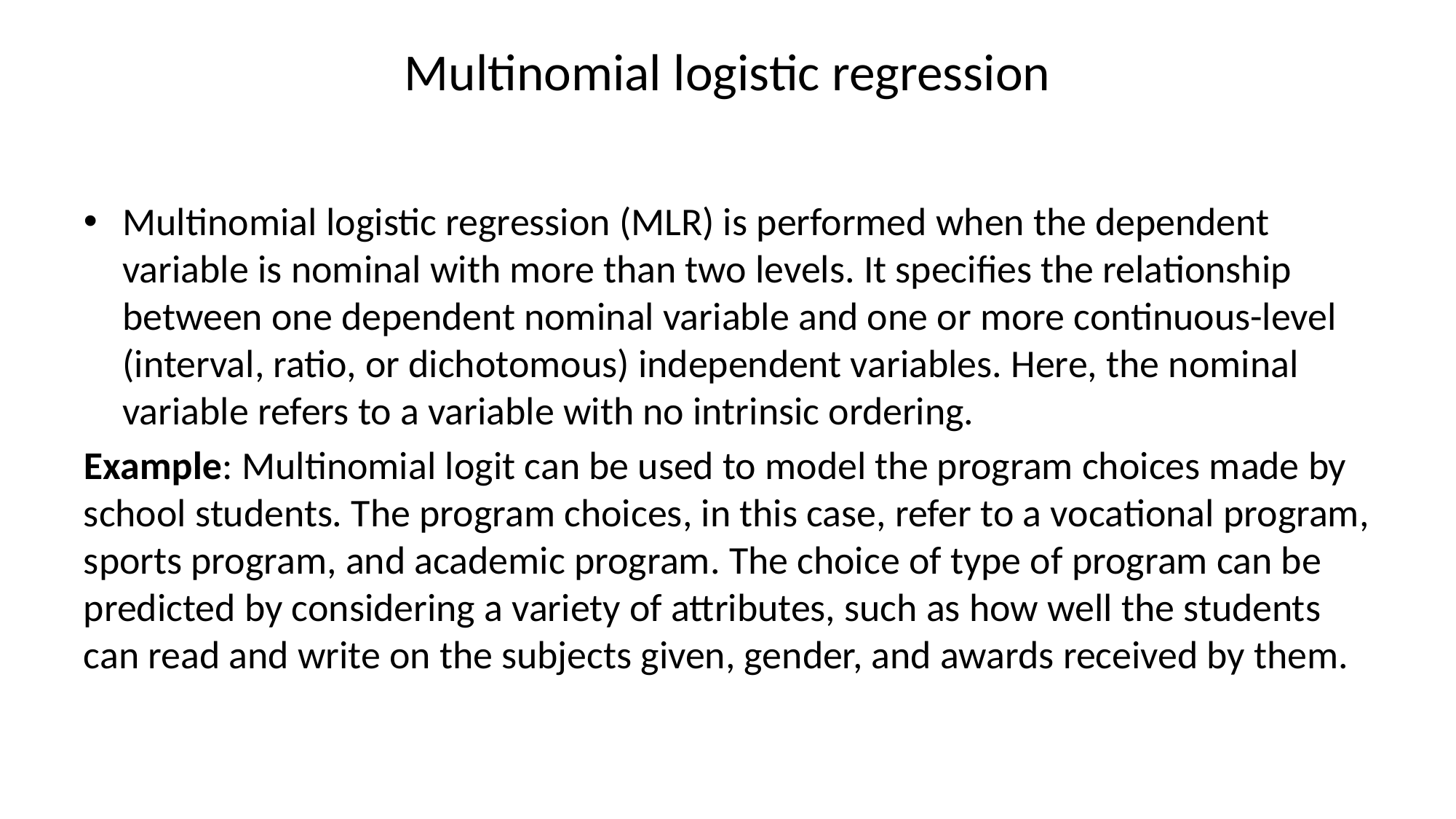

# Multinomial logistic regression
Multinomial logistic regression (MLR) is performed when the dependent variable is nominal with more than two levels. It specifies the relationship between one dependent nominal variable and one or more continuous-level (interval, ratio, or dichotomous) independent variables. Here, the nominal variable refers to a variable with no intrinsic ordering.
Example: Multinomial logit can be used to model the program choices made by school students. The program choices, in this case, refer to a vocational program, sports program, and academic program. The choice of type of program can be predicted by considering a variety of attributes, such as how well the students can read and write on the subjects given, gender, and awards received by them.